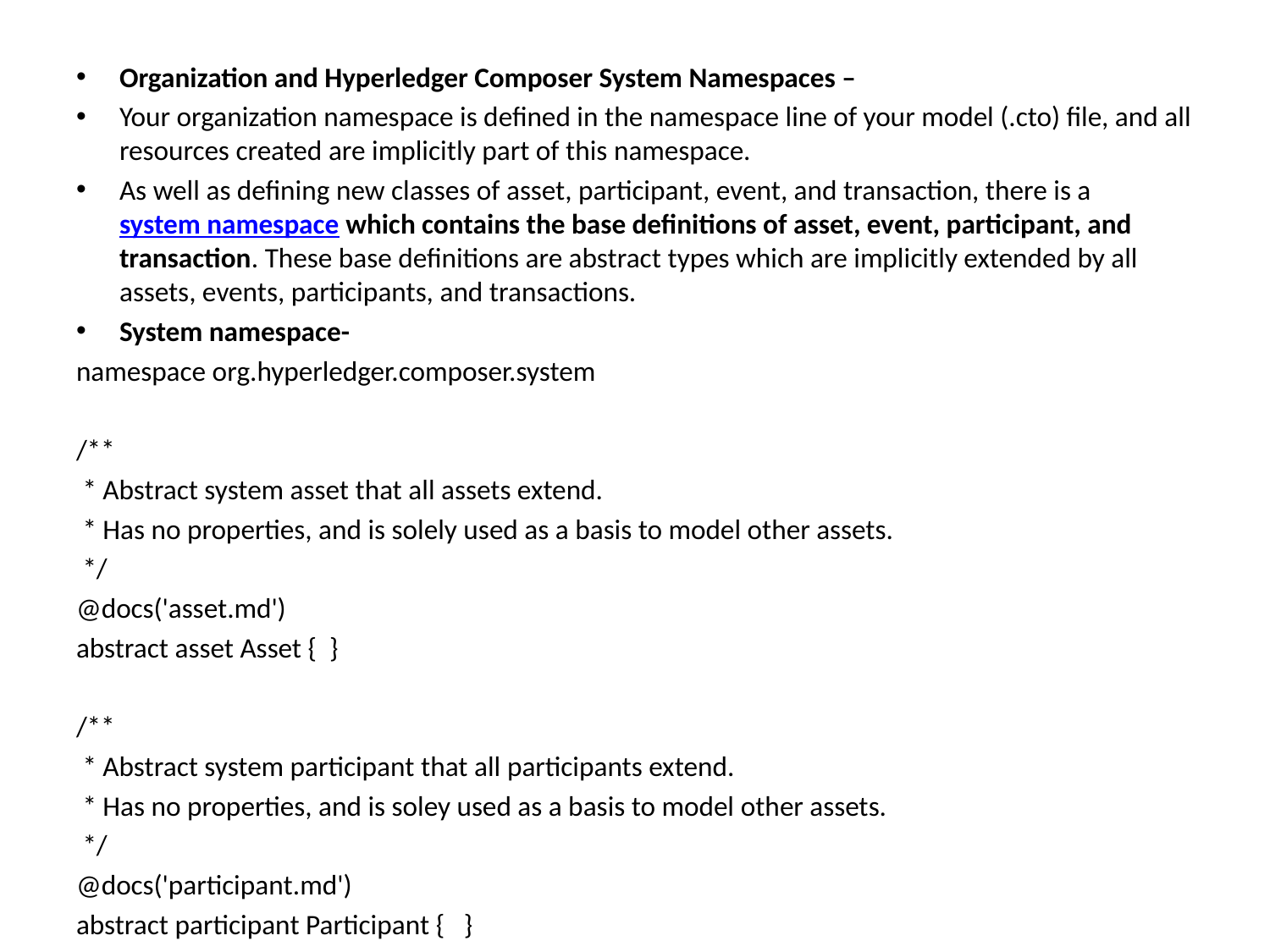

Organization and Hyperledger Composer System Namespaces –
Your organization namespace is defined in the namespace line of your model (.cto) file, and all resources created are implicitly part of this namespace.
As well as defining new classes of asset, participant, event, and transaction, there is a system namespace which contains the base definitions of asset, event, participant, and transaction. These base definitions are abstract types which are implicitly extended by all assets, events, participants, and transactions.
System namespace-
namespace org.hyperledger.composer.system

/**
 * Abstract system asset that all assets extend.
 * Has no properties, and is solely used as a basis to model other assets.
 */
@docs('asset.md')
abstract asset Asset {  }

/**
 * Abstract system participant that all participants extend.
 * Has no properties, and is soley used as a basis to model other assets.
 */
@docs('participant.md')
abstract participant Participant {   }